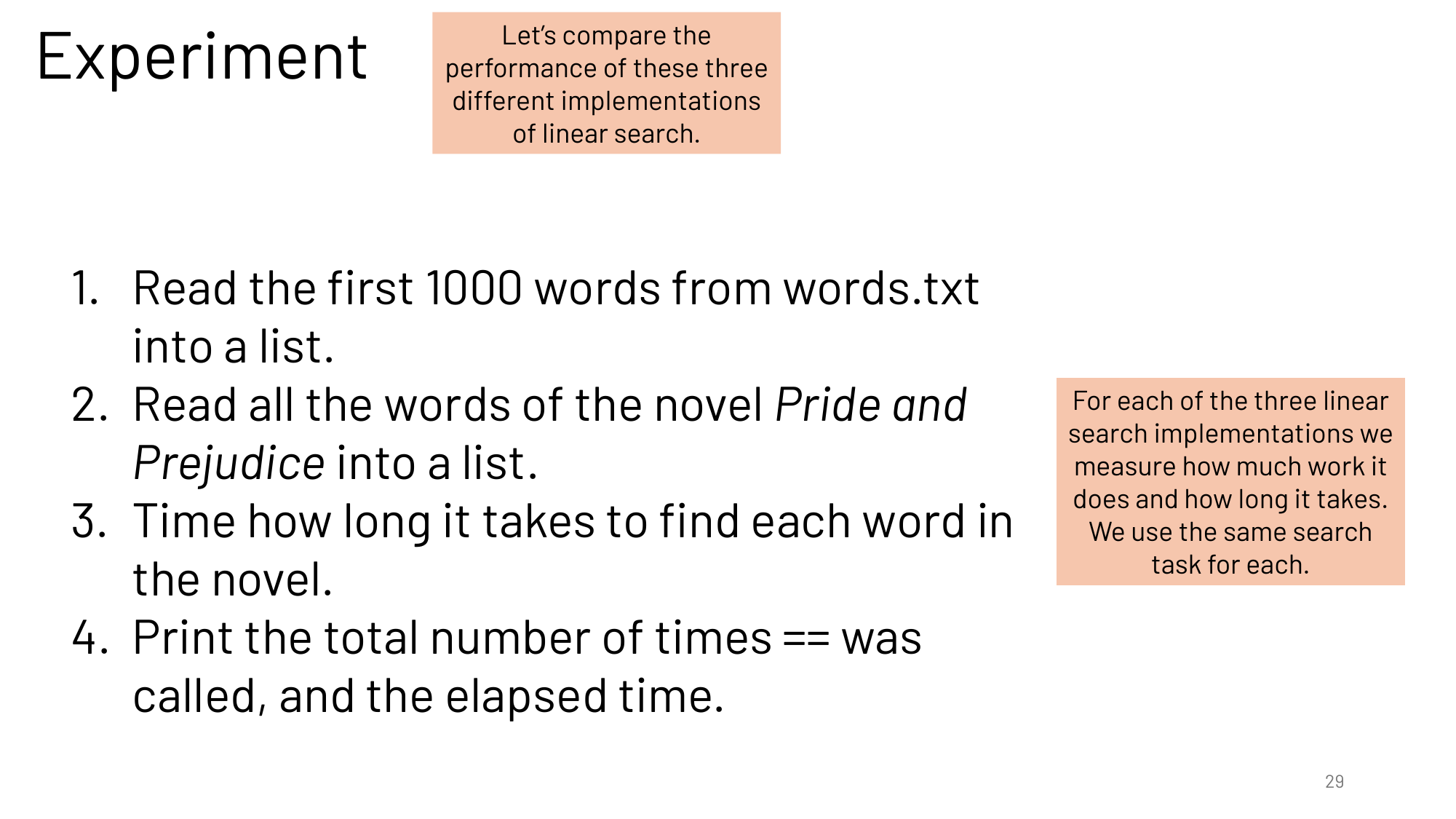

# Experiment
Let’s compare the performance of these three different implementations of linear search.
Read the first 1000 words from words.txt into a list.
Read all the words of the novel Pride and Prejudice into a list.
Time how long it takes to find each word in the novel.
Print the total number of times == was called, and the elapsed time.
For each of the three linear search implementations we measure how much work it does and how long it takes. We use the same search task for each.
29